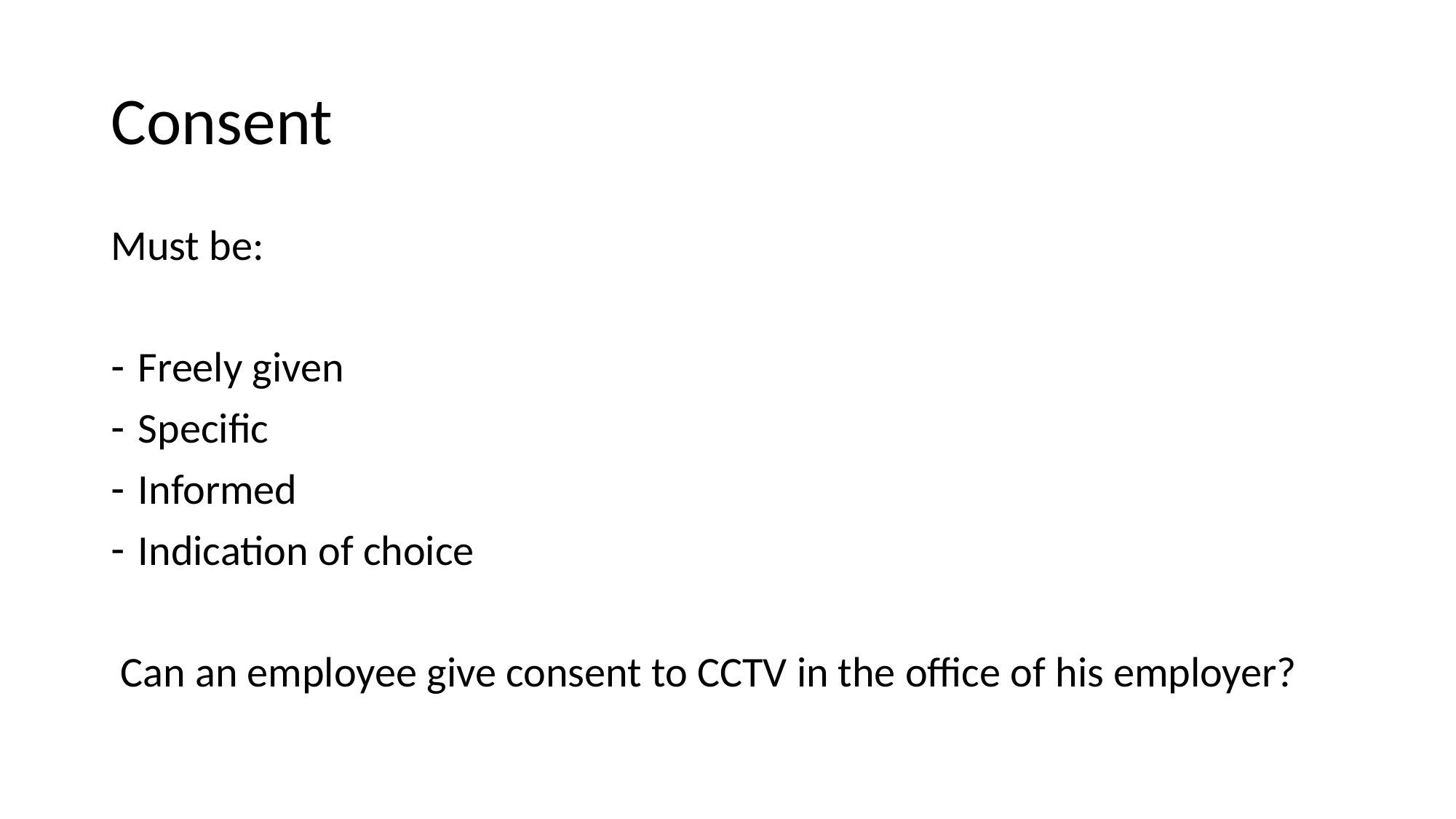

# Consent
Must be:

Freely given
Specific
Informed
Indication of choice

 Can an employee give consent to CCTV in the office of his employer?